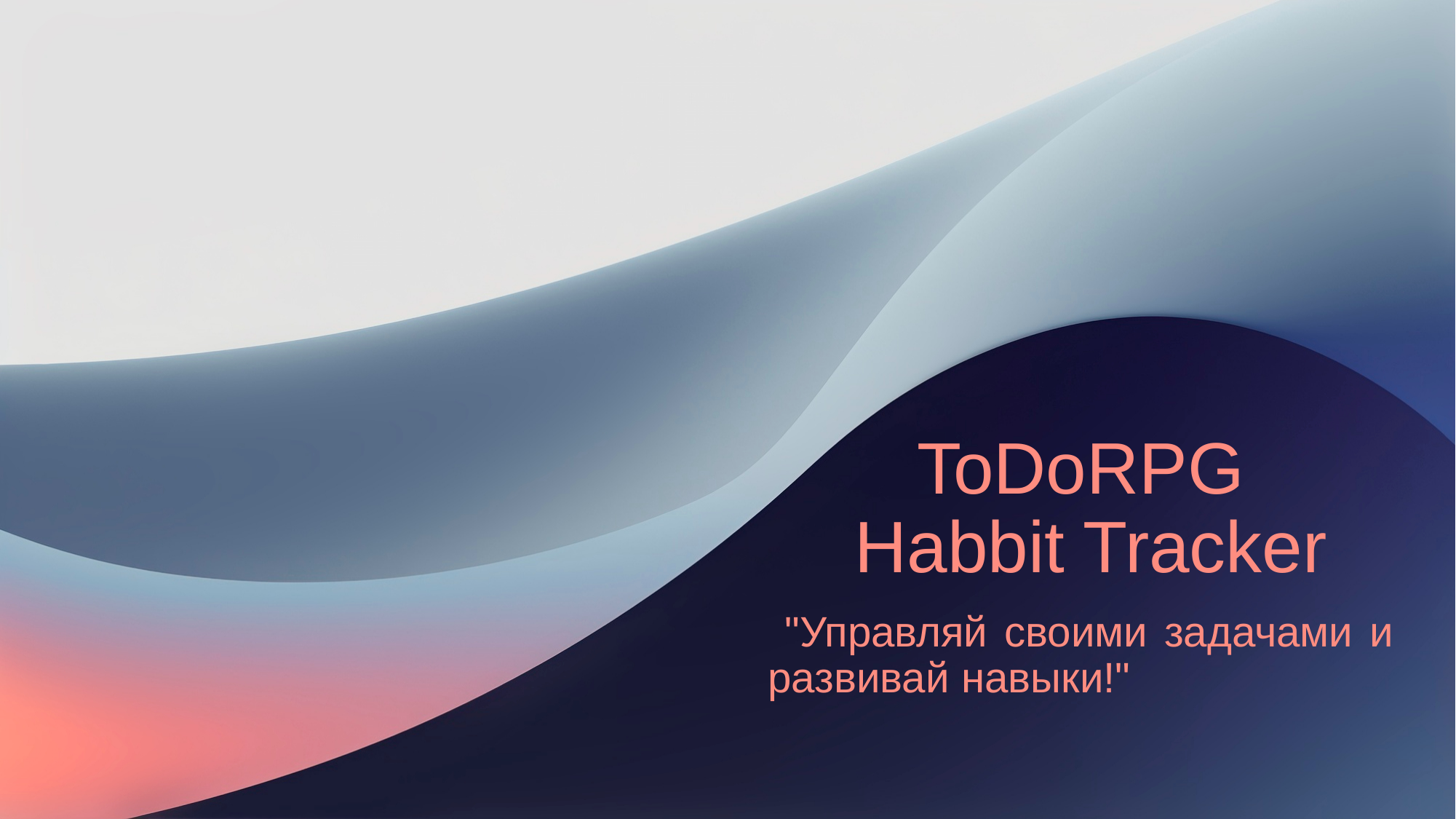

# ToDoRPG Habbit Tracker
 "Управляй своими задачами и развивай навыки!"